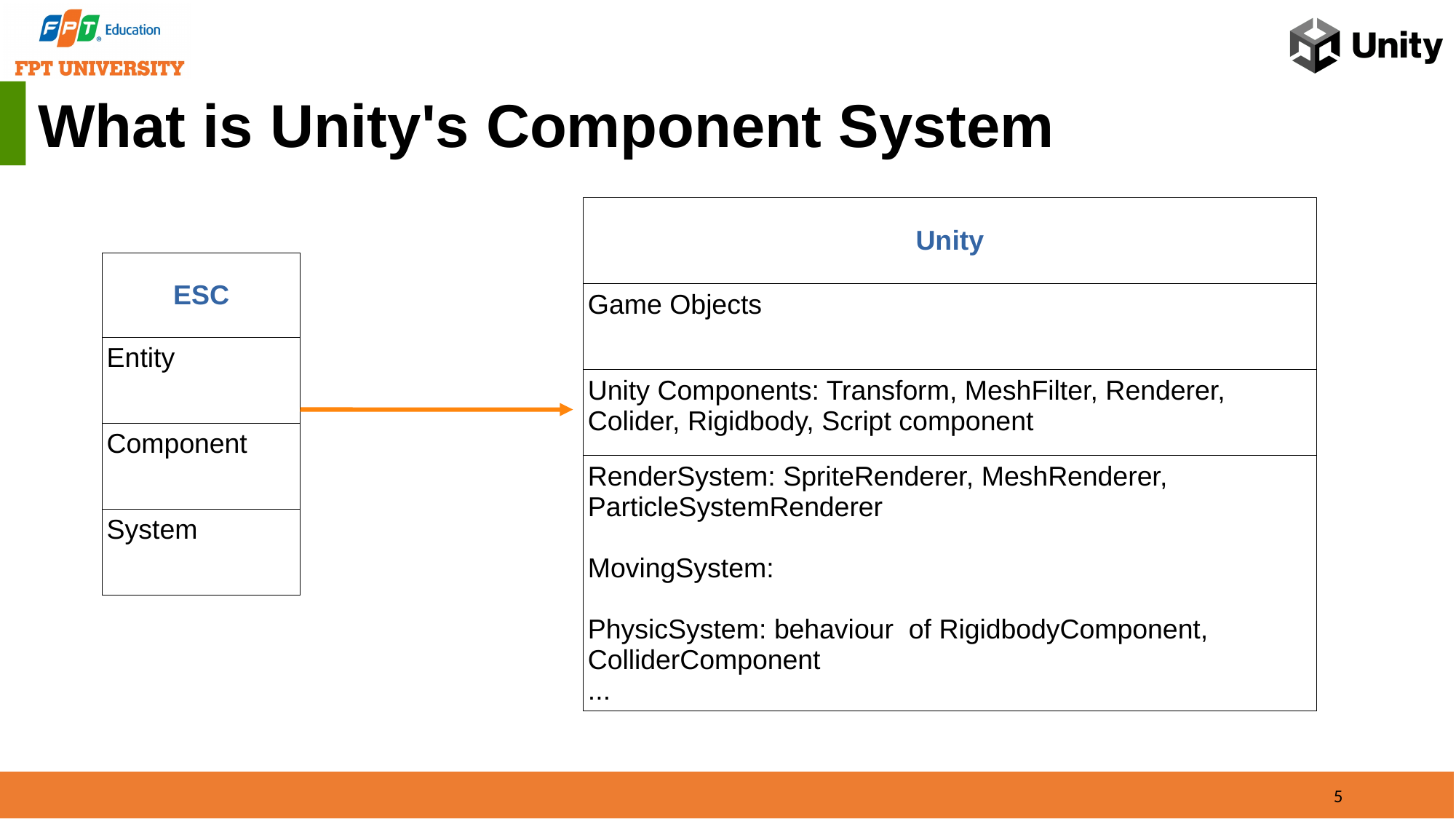

What is Unity's Component System
| Unity |
| --- |
| Game Objects |
| Unity Components: Transform, MeshFilter, Renderer, Colider, Rigidbody, Script component |
| RenderSystem: SpriteRenderer, MeshRenderer, ParticleSystemRenderer MovingSystem: PhysicSystem: behaviour of RigidbodyComponent, ColliderComponent ... |
| ESC |
| --- |
| Entity |
| Component |
| System |

5